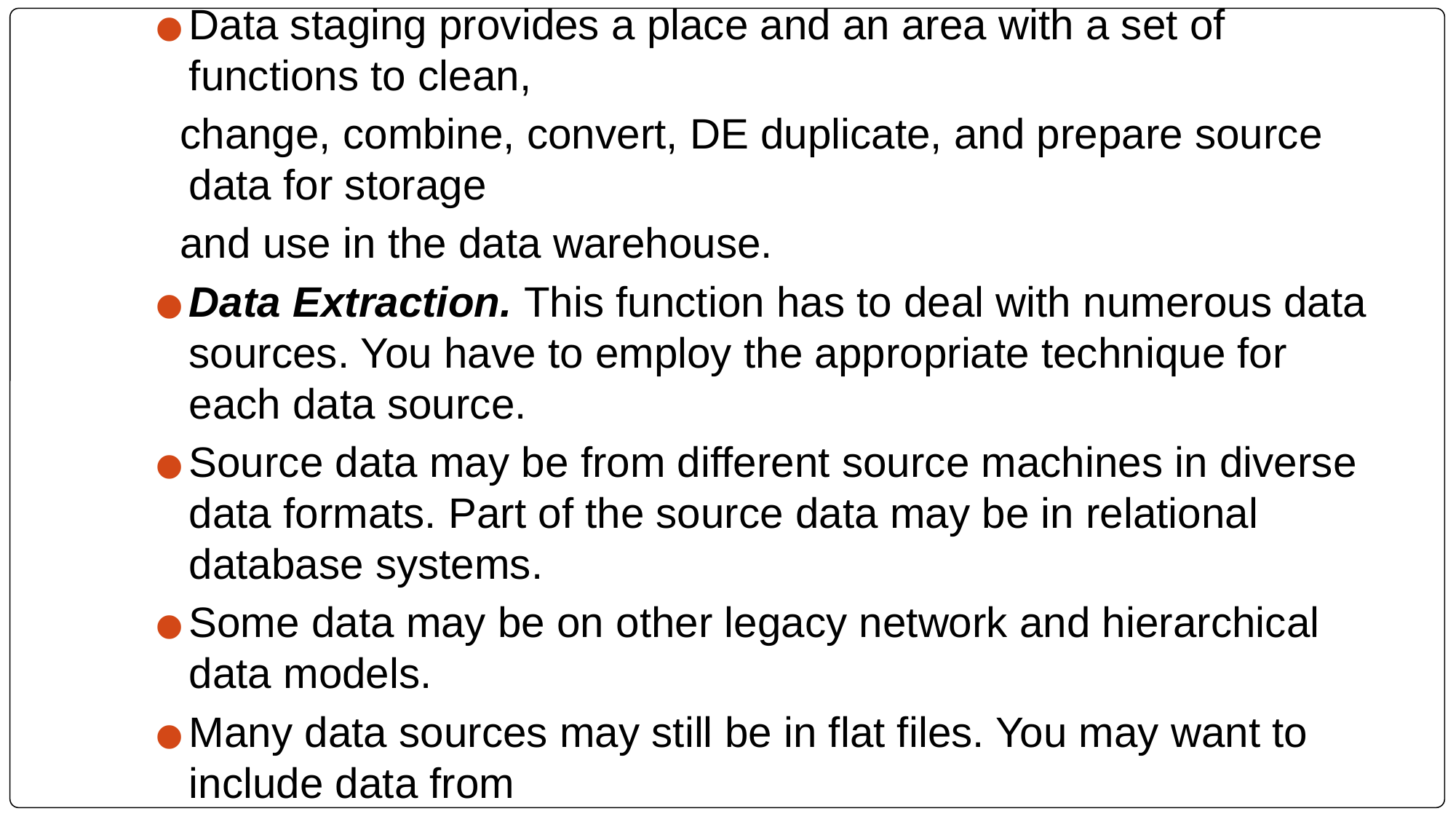

Data staging provides a place and an area with a set of functions to clean,
  change, combine, convert, DE duplicate, and prepare source data for storage
  and use in the data warehouse.
Data Extraction. This function has to deal with numerous data sources. You have to employ the appropriate technique for each data source.
Source data may be from different source machines in diverse data formats. Part of the source data may be in relational database systems.
Some data may be on other legacy network and hierarchical data models.
Many data sources may still be in flat files. You may want to include data from
spreadsheets and local departmental data sets. Data extraction may become quite complex.
Staging area provides a place and area with a set of functions to
Clean
Change
Combine
Convert

#